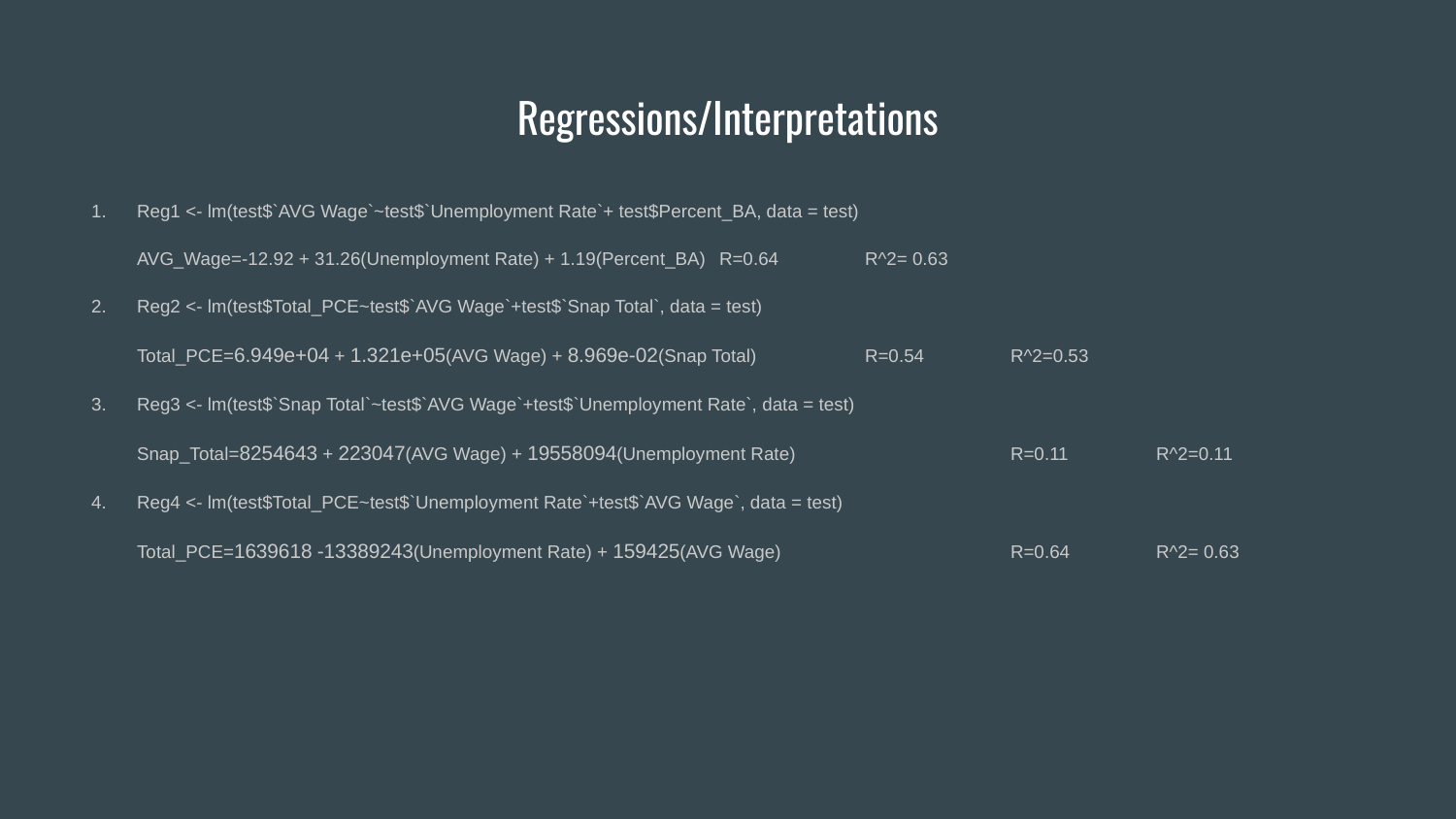

# Regressions/Interpretations
Reg1 <- lm(test$`AVG Wage`~test$`Unemployment Rate`+ test$Percent_BA, data = test)
AVG_Wage=-12.92 + 31.26(Unemployment Rate) + 1.19(Percent_BA) 	R=0.64	R^2= 0.63
Reg2 <- lm(test$Total_PCE~test$`AVG Wage`+test$`Snap Total`, data = test)
Total_PCE=6.949e+04 + 1.321e+05(AVG Wage) + 8.969e-02(Snap Total)	R=0.54	R^2=0.53
Reg3 <- lm(test$`Snap Total`~test$`AVG Wage`+test$`Unemployment Rate`, data = test)
Snap_Total=8254643 + 223047(AVG Wage) + 19558094(Unemployment Rate)		R=0.11	R^2=0.11
Reg4 <- lm(test$Total_PCE~test$`Unemployment Rate`+test$`AVG Wage`, data = test)
Total_PCE=1639618 -13389243(Unemployment Rate) + 159425(AVG Wage)		R=0.64	R^2= 0.63